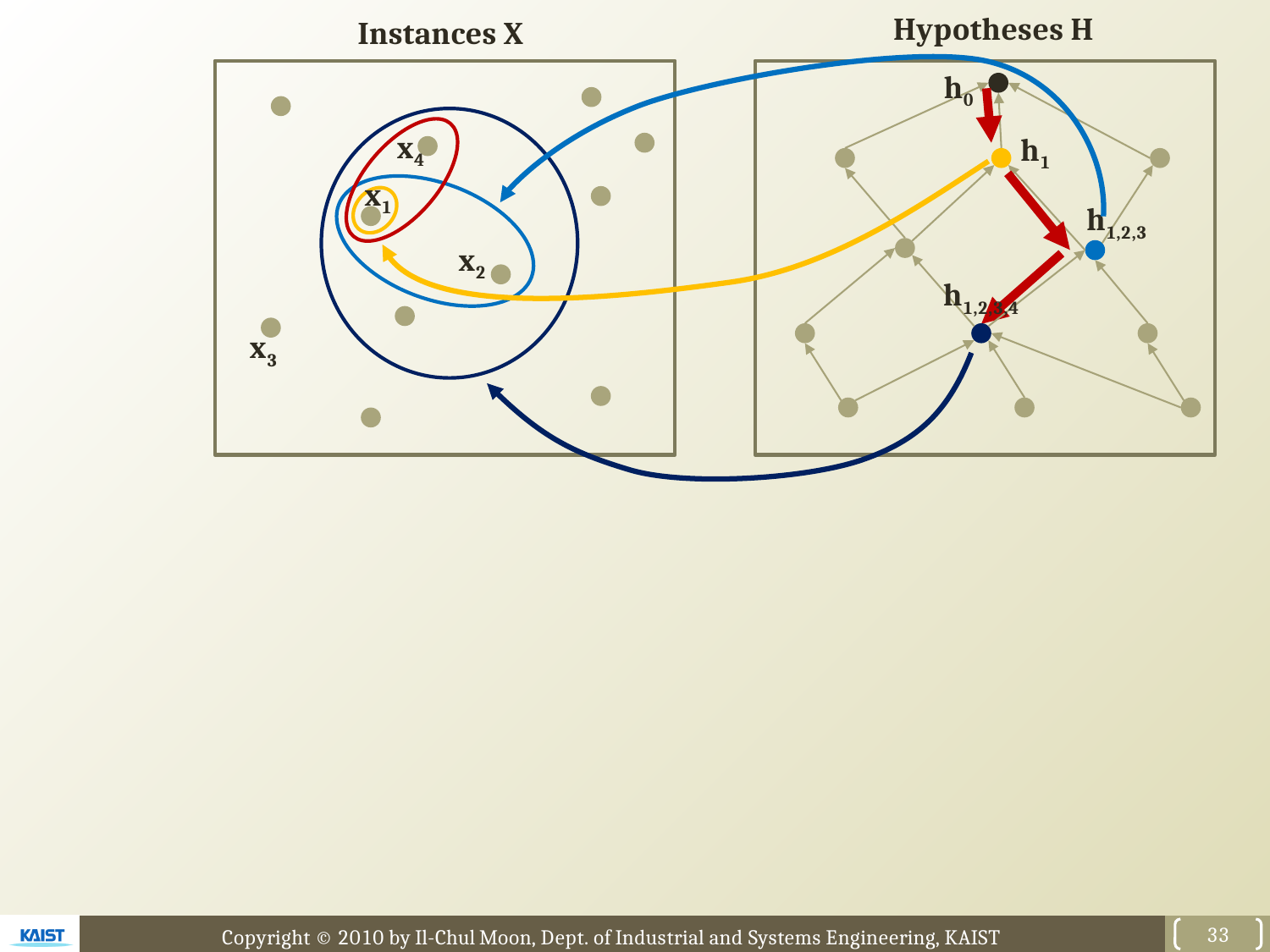

Hypotheses H
h0

h1

h1,2,3

h1,2,3,4

Instances X

x4

x1

x2

x3

33